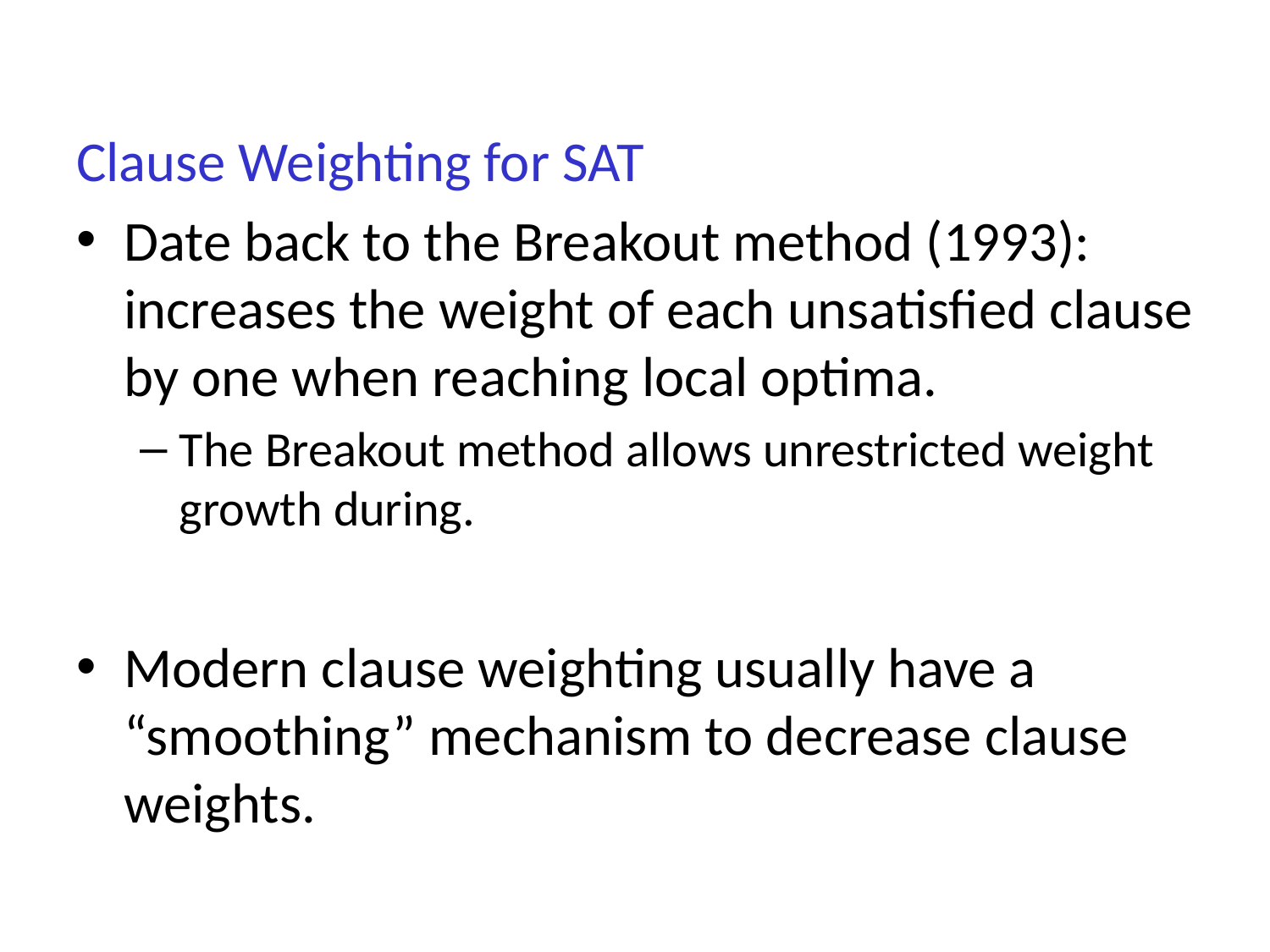

Clause Weighting for SAT
Date back to the Breakout method (1993): increases the weight of each unsatisfied clause by one when reaching local optima.
The Breakout method allows unrestricted weight growth during.

Modern clause weighting usually have a “smoothing” mechanism to decrease clause weights.